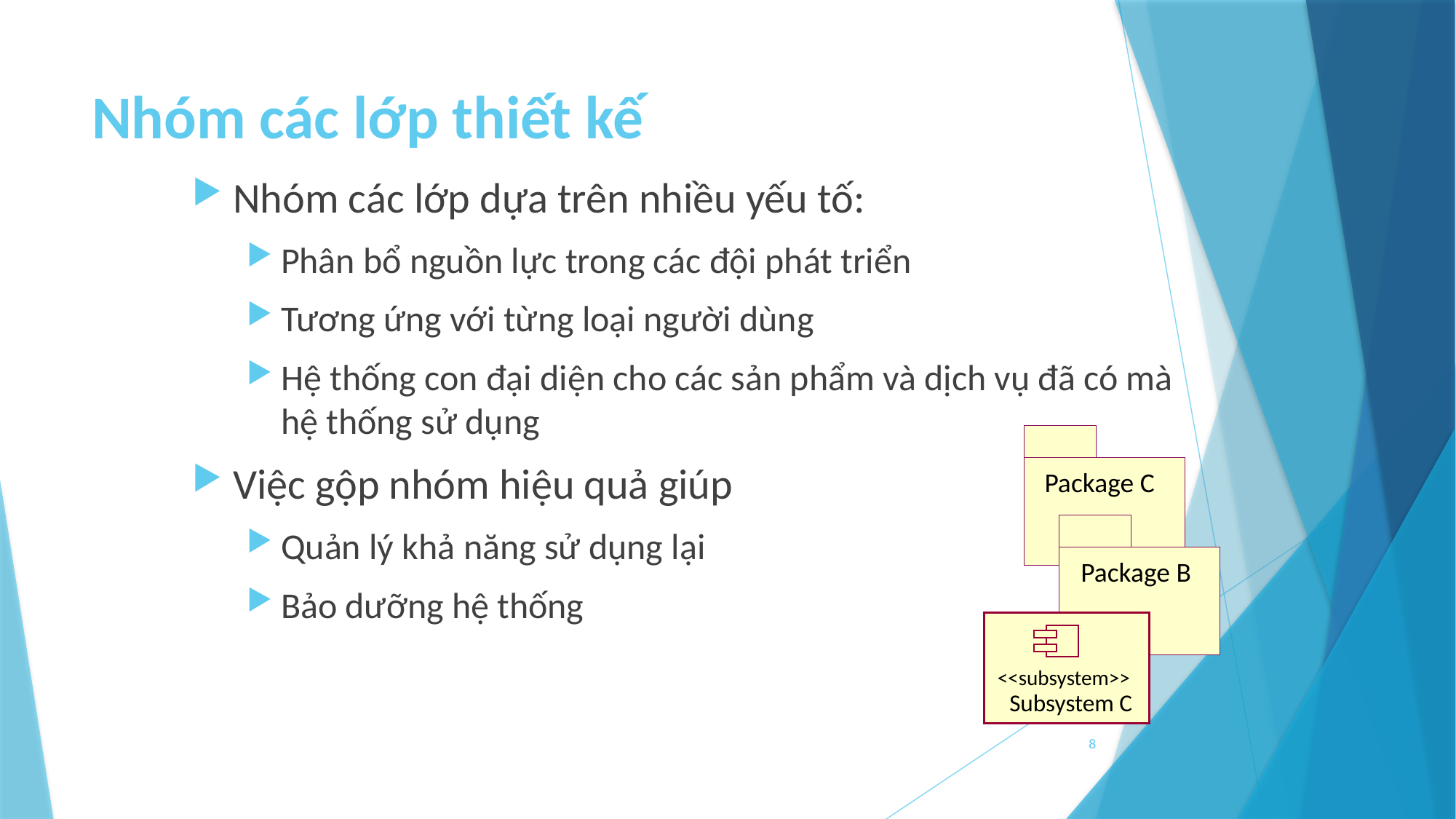

# Nhóm các lớp thiết kế
Nhóm các lớp dựa trên nhiều yếu tố:
Phân bổ nguồn lực trong các đội phát triển
Tương ứng với từng loại người dùng
Hệ thống con đại diện cho các sản phẩm và dịch vụ đã có mà hệ thống sử dụng
Việc gộp nhóm hiệu quả giúp
Quản lý khả năng sử dụng lại
Bảo dưỡng hệ thống

Package C

Package B

<<subsystem>>
Subsystem C
8